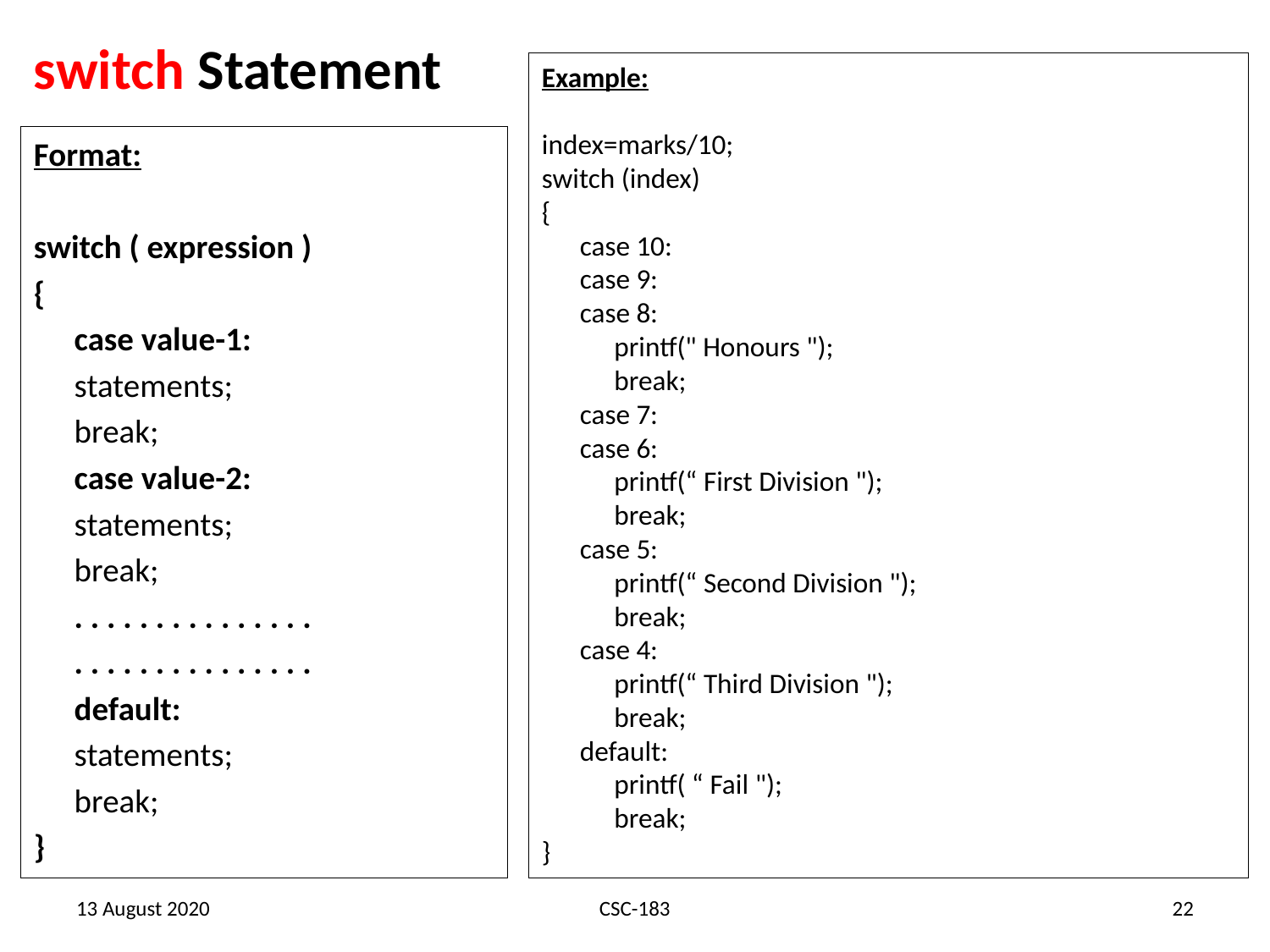

# switch Statement
Example:

index=marks/10;
switch (index)
{
      case 10:
      case 9:
      case 8:
	printf(" Honours ");
	break;
      case 7:
      case 6:
	printf(“ First Division ");
	break;
      case 5:
	printf(“ Second Division ");
	break;
      case 4:
	printf(“ Third Division ");
	break;
      default:
	printf( “ Fail ");
	break;
}
Format:

switch ( expression )
{
	case value-1:
		statements;
		break;
	case value-2:
		statements;
		break;
	. . . . . . . . . . . . . . .
	. . . . . . . . . . . . . . .
	default:
		statements;
		break;
}
13 August 2020
CSC-183
22